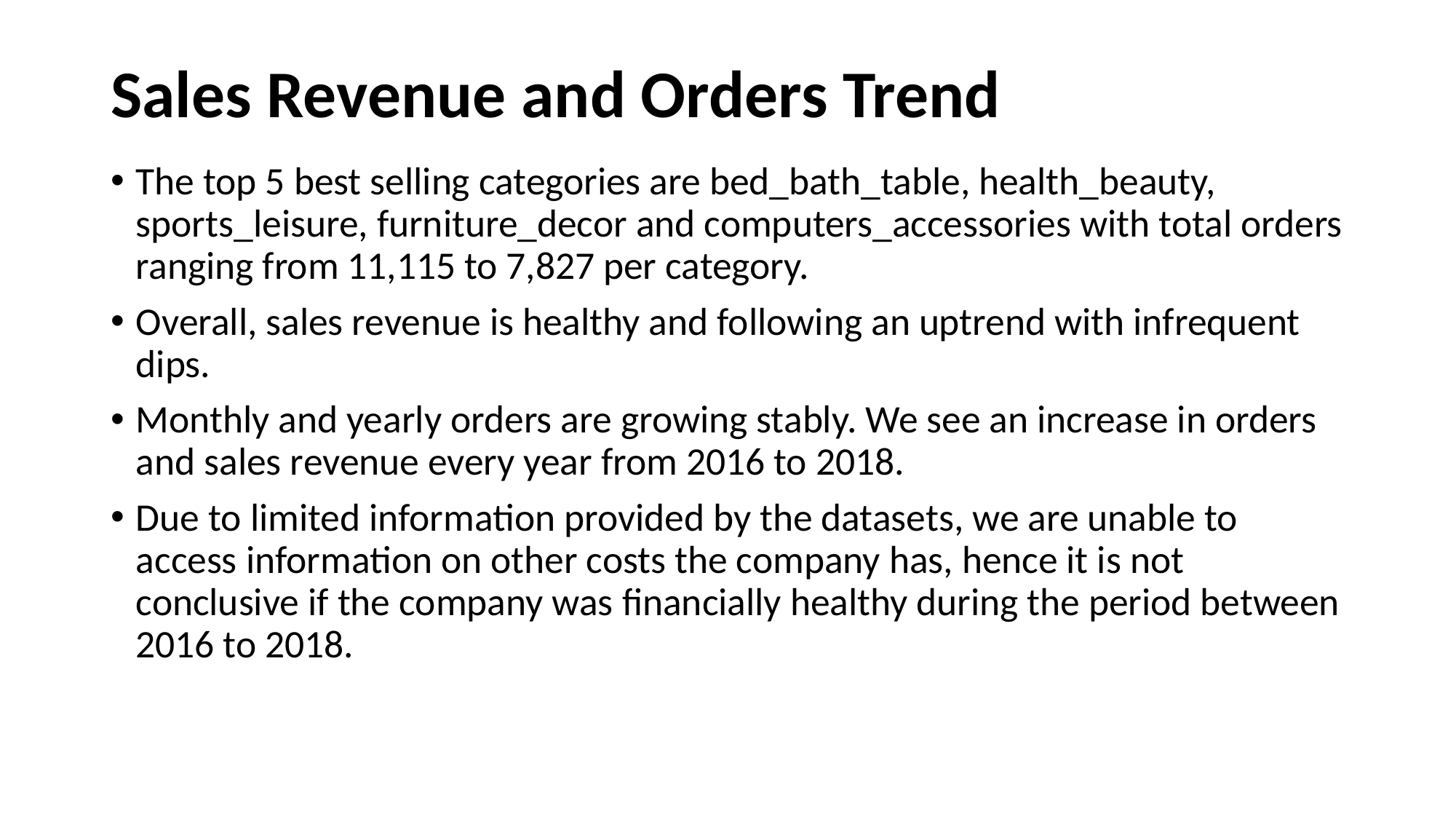

# Sales Revenue and Orders Trend
The top 5 best selling categories are bed_bath_table, health_beauty, sports_leisure, furniture_decor and computers_accessories with total orders ranging from 11,115 to 7,827 per category.
Overall, sales revenue is healthy and following an uptrend with infrequent dips.
Monthly and yearly orders are growing stably. We see an increase in orders and sales revenue every year from 2016 to 2018.
Due to limited information provided by the datasets, we are unable to access information on other costs the company has, hence it is not conclusive if the company was financially healthy during the period between 2016 to 2018.